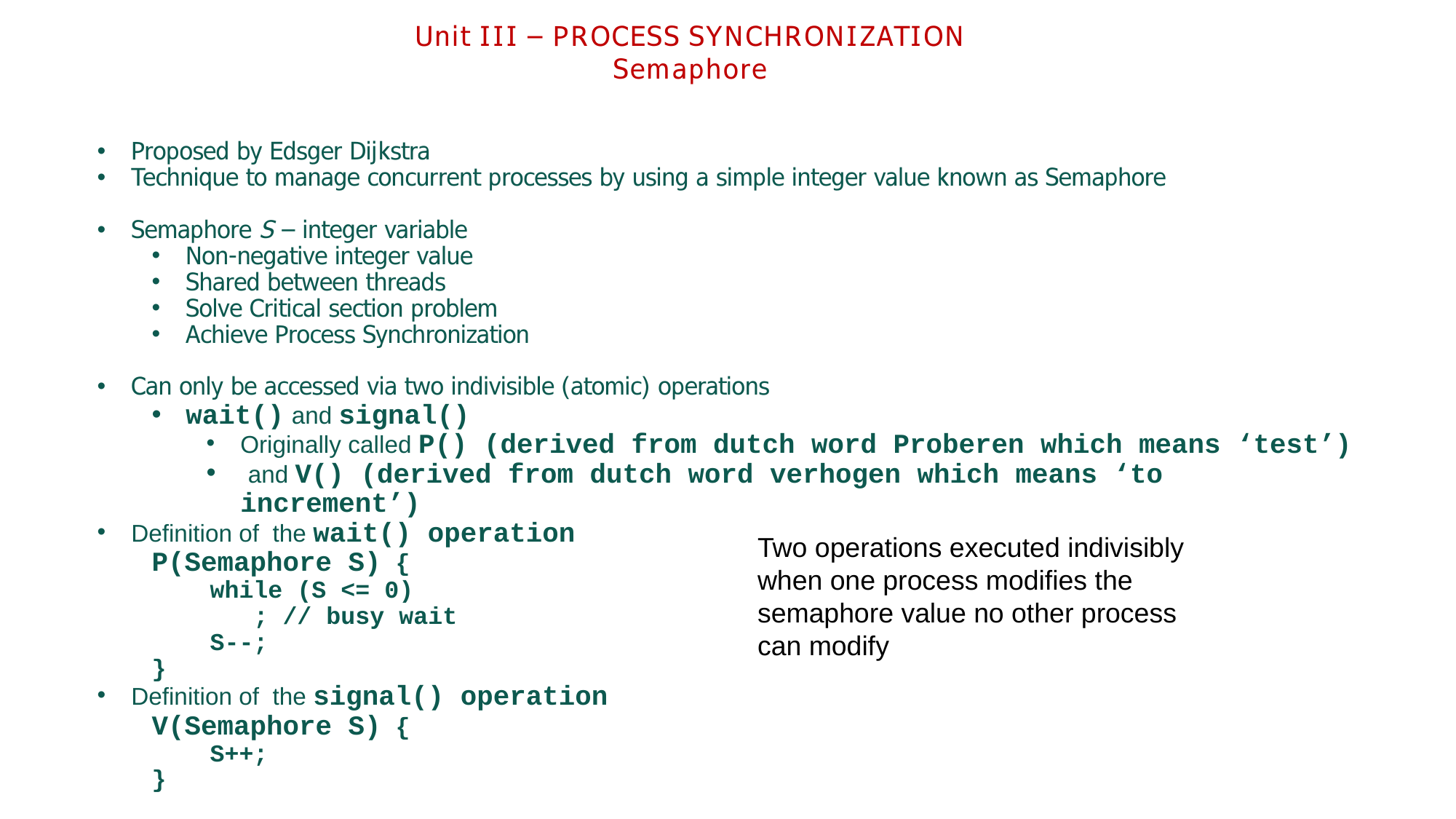

Unit III – PROCESS SYNCHRONIZATION
Semaphore

Proposed by Edsger Dijkstra
Technique to manage concurrent processes by using a simple integer value known as Semaphore

Semaphore S – integer variable
Non-negative integer value
Shared between threads
Solve Critical section problem
Achieve Process Synchronization

Can only be accessed via two indivisible (atomic) operations
wait() and signal()
Originally called P() (derived from dutch word Proberen which means ‘test’)
 and V() (derived from dutch word verhogen which means ‘to increment’)
Definition of  the wait() operation
P(Semaphore S) {
    while (S <= 0)
       ; // busy wait
    S--;
}
Definition of  the signal() operation
V(Semaphore S) {
    S++;
}
Two operations executed indivisibly when one process modifies the semaphore value no other process can modify